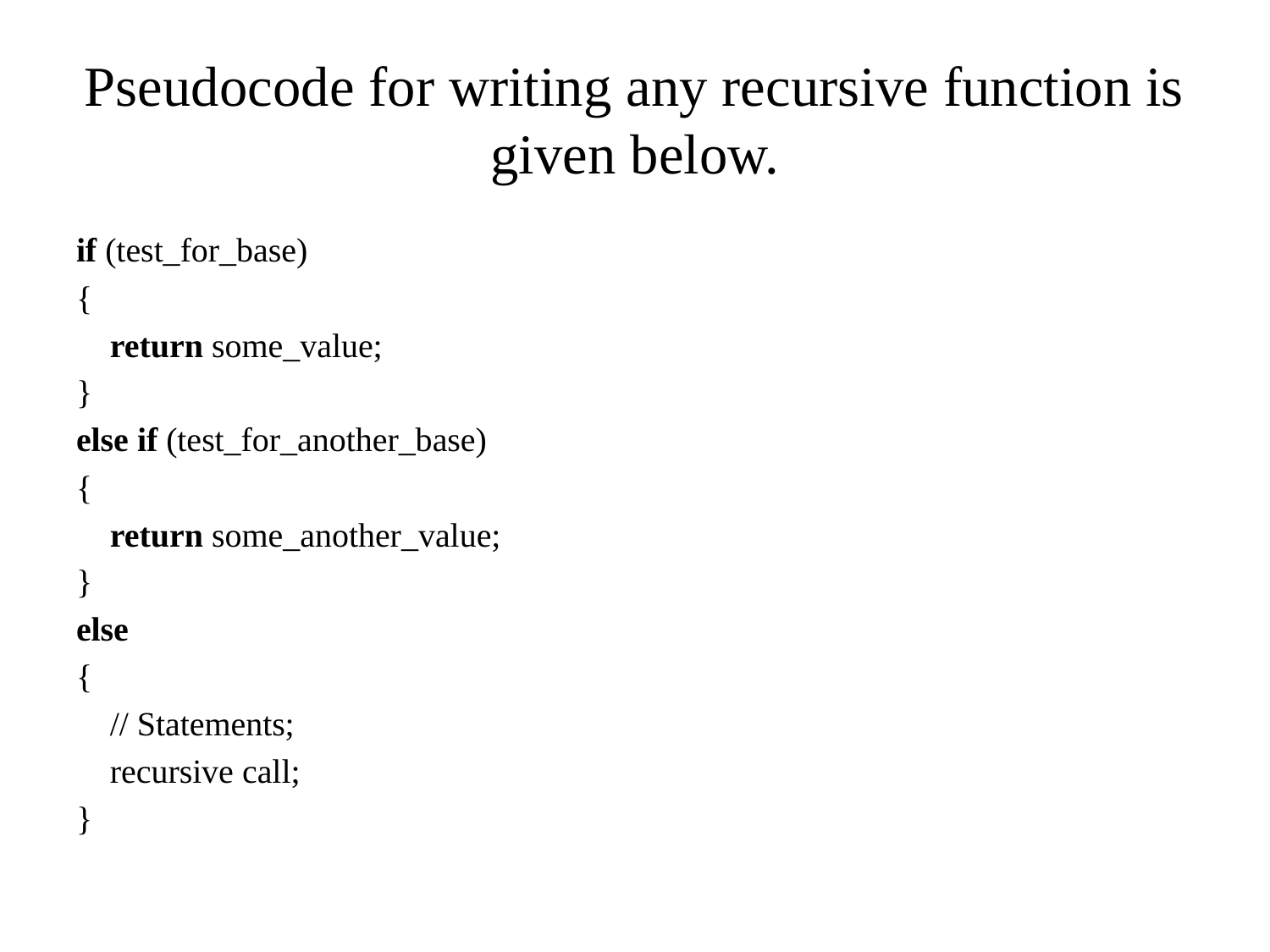

# Pseudocode for writing any recursive function is given below.
if (test_for_base)
{
    return some_value;
}
else if (test_for_another_base)
{
    return some_another_value;
}
else
{
    // Statements;
    recursive call;
}